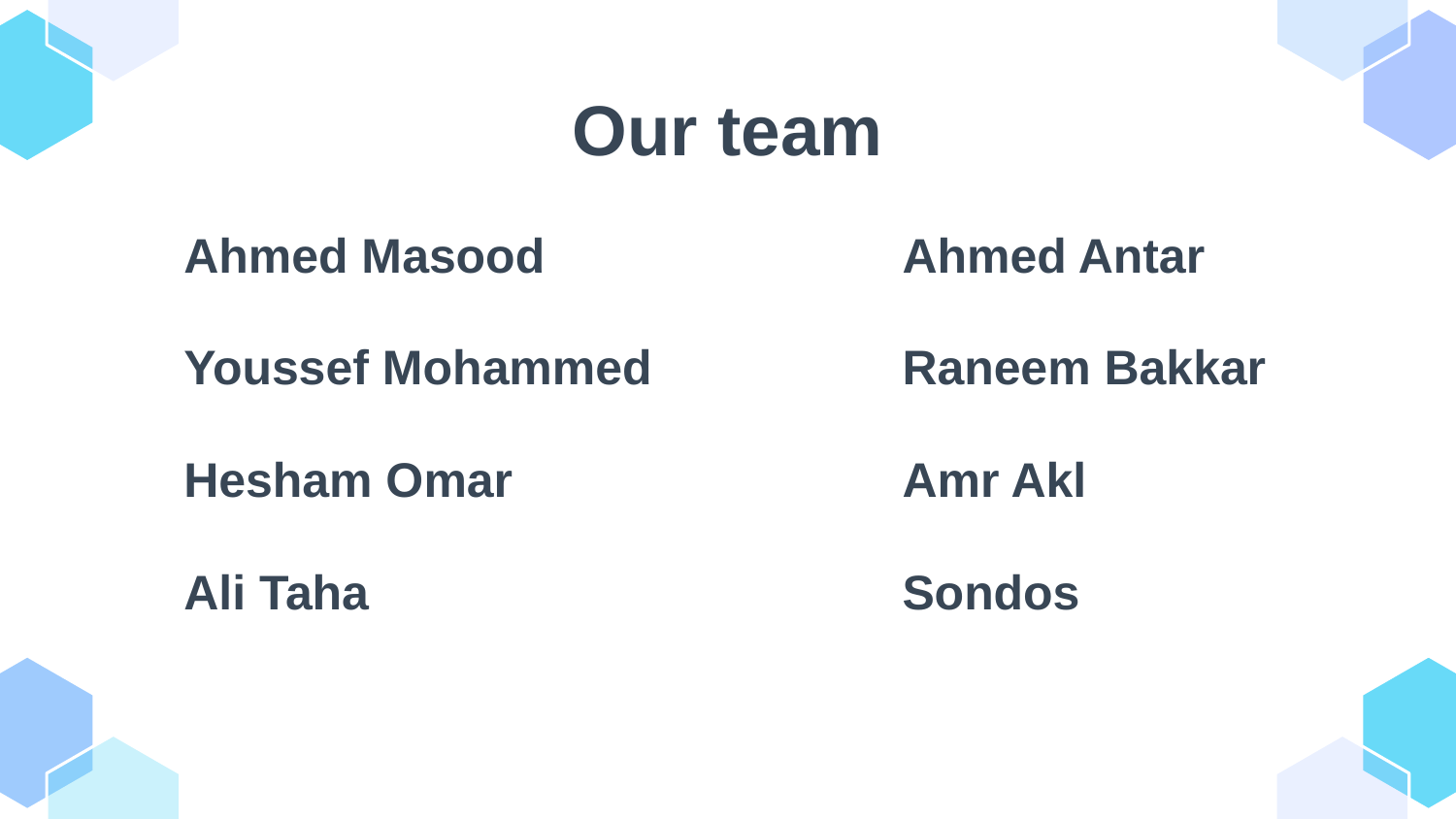

# Our team
Ahmed Masood
Ahmed Antar
Youssef Mohammed
Raneem Bakkar
Hesham Omar
Amr Akl
Ali Taha
Sondos